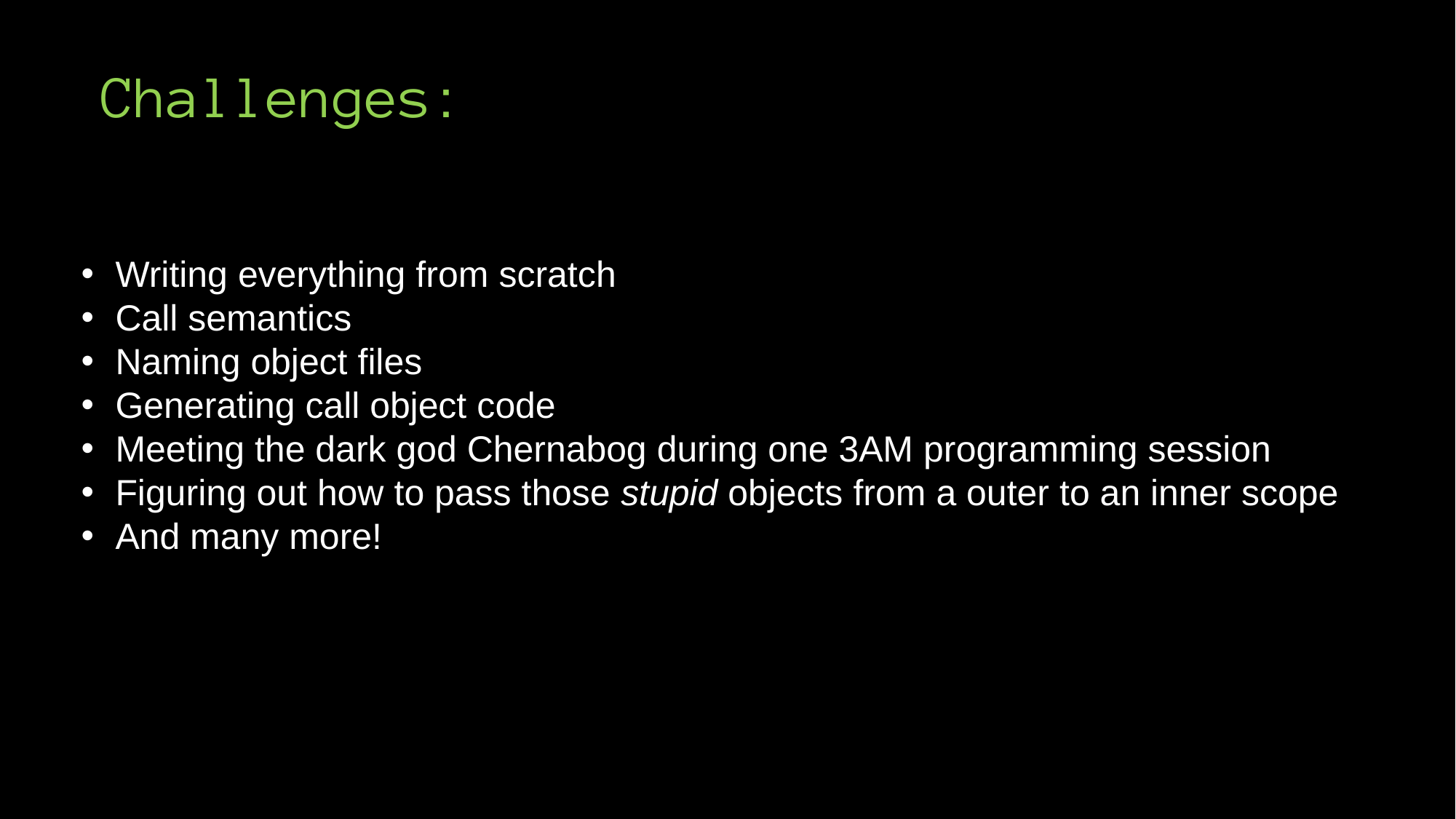

Challenges:
Writing everything from scratch
Call semantics
Naming object files
Generating call object code
Meeting the dark god Chernabog during one 3AM programming session
Figuring out how to pass those stupid objects from a outer to an inner scope
And many more!